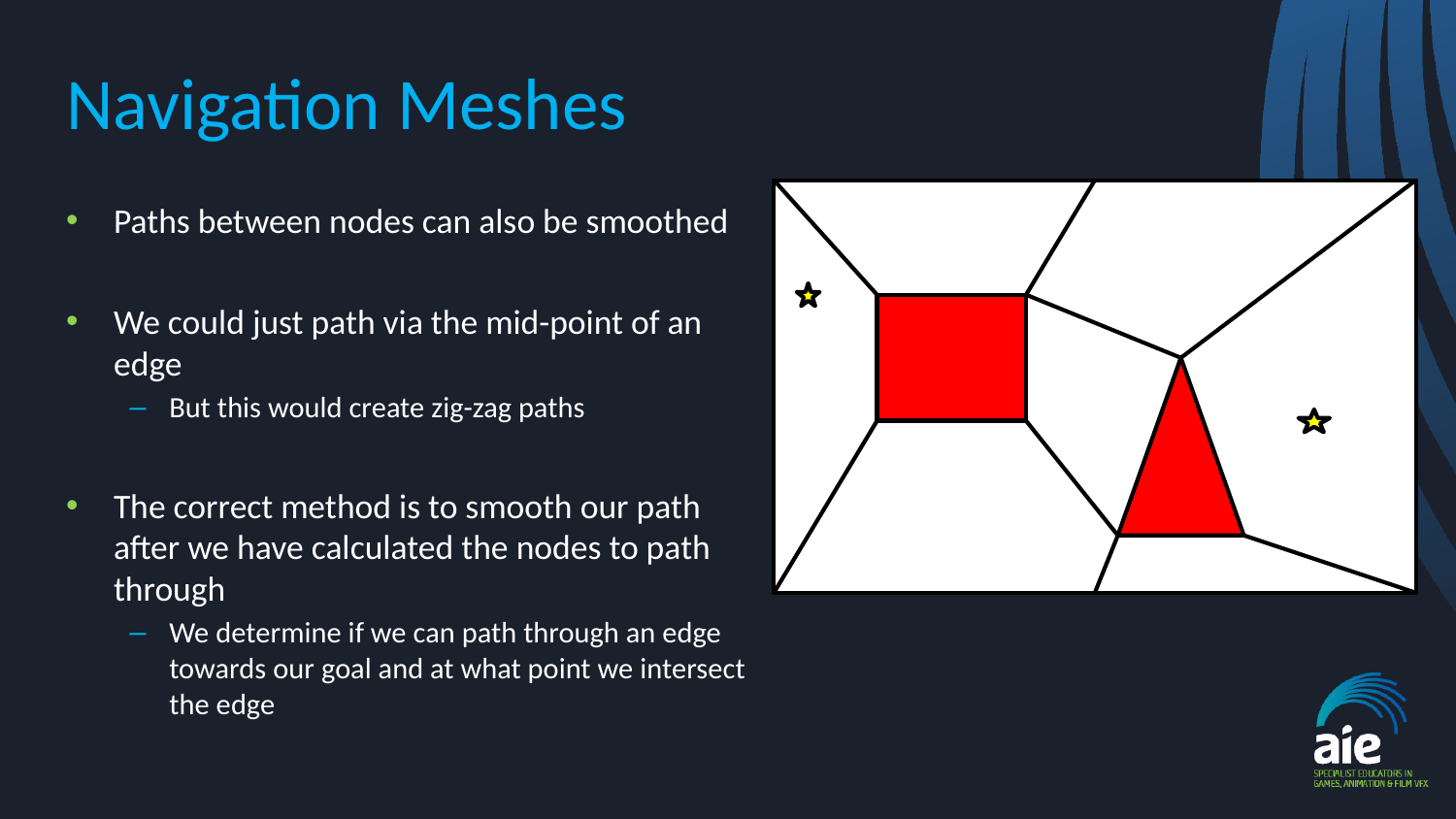

# Navigation Meshes

Paths between nodes can also be smoothed

We could just path via the mid-point of an edge
But this would create zig-zag paths

The correct method is to smooth our path after we have calculated the nodes to path through
We determine if we can path through an edge towards our goal and at what point we intersect the edge